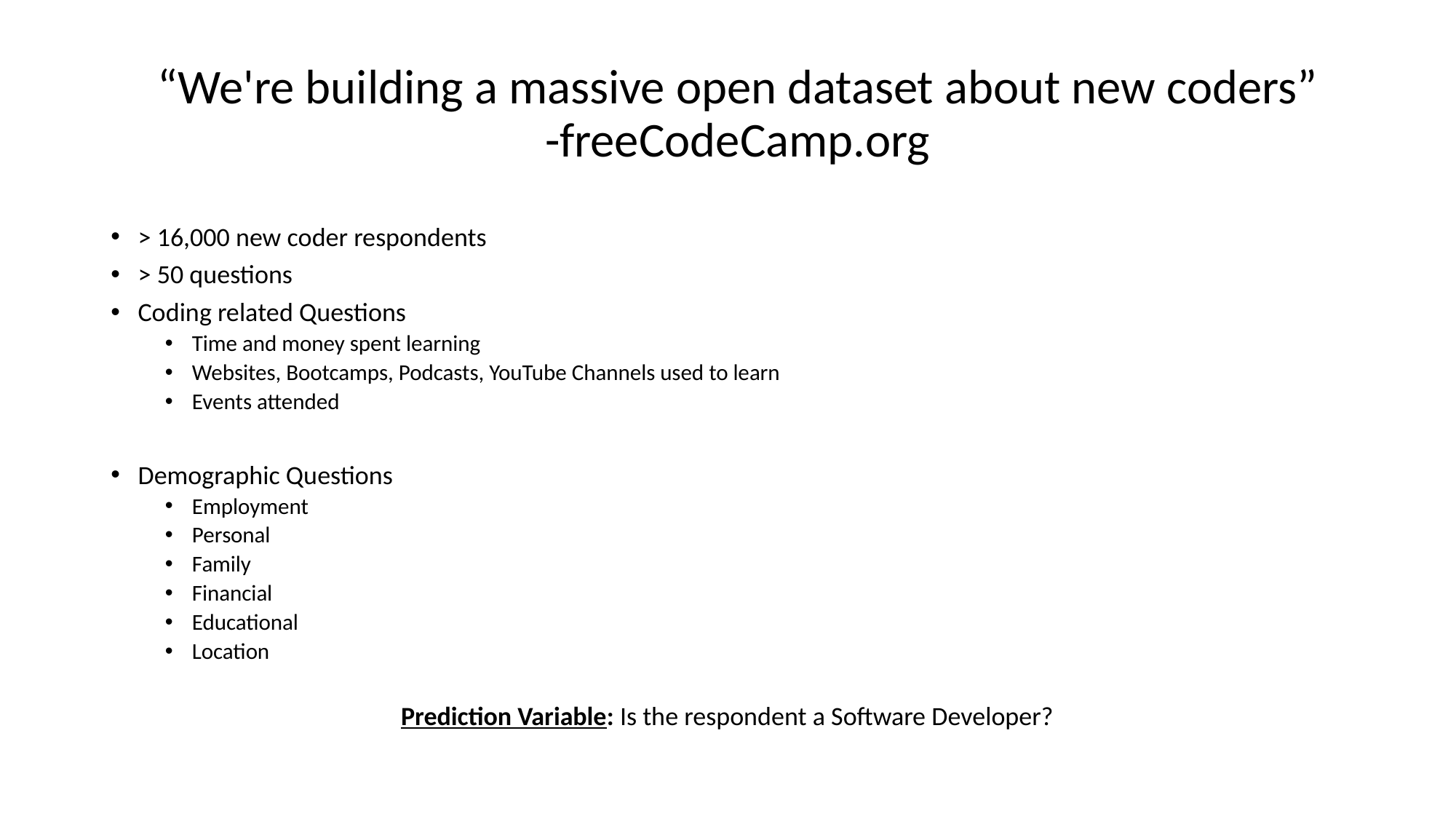

# “We're building a massive open dataset about new coders” -freeCodeCamp.org
> 16,000 new coder respondents
> 50 questions
Coding related Questions
Time and money spent learning
Websites, Bootcamps, Podcasts, YouTube Channels used to learn
Events attended

Demographic Questions
Employment
Personal
Family
Financial
Educational
Location

Prediction Variable: Is the respondent a Software Developer?